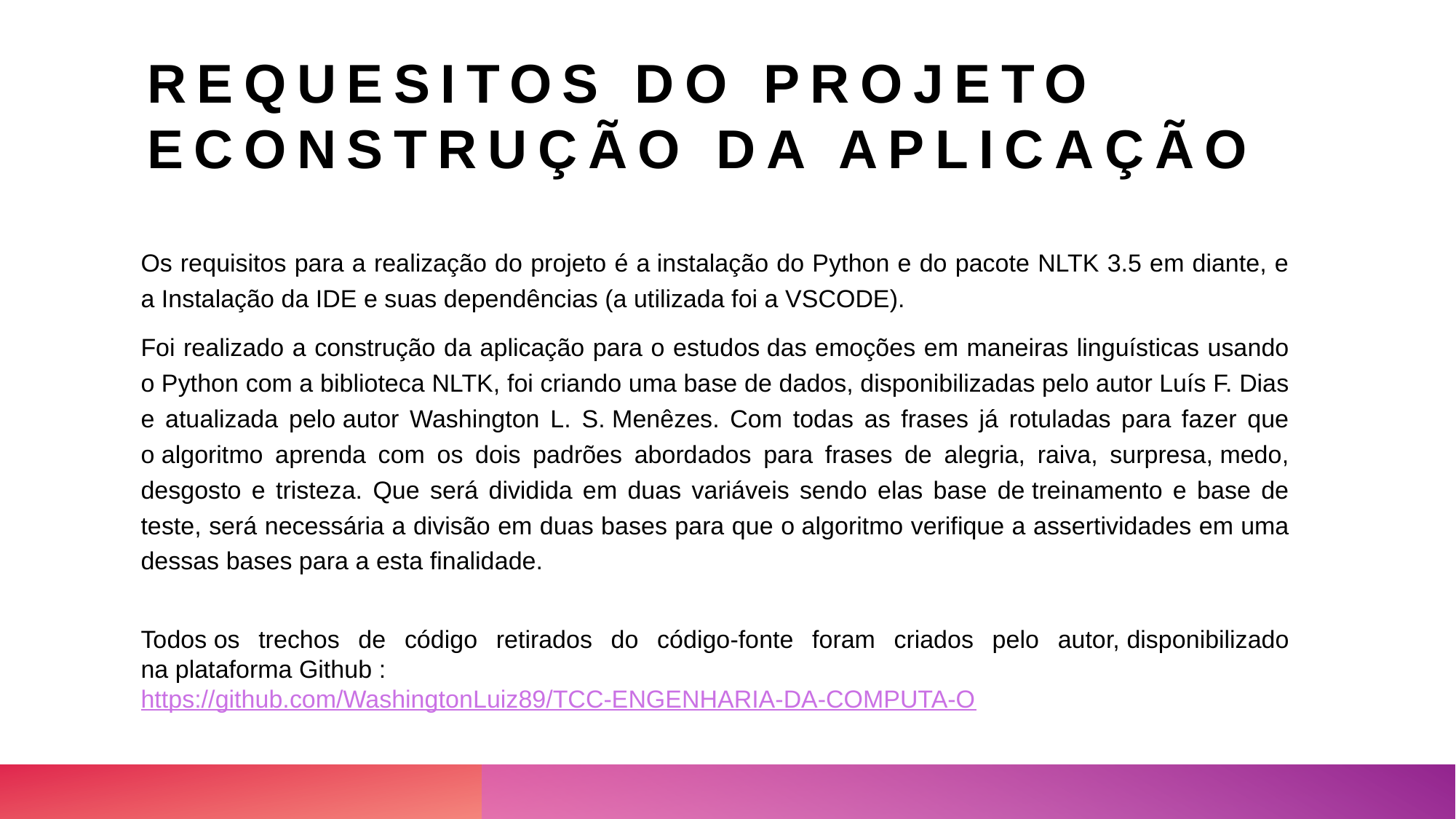

# Requesitos do projeto eConstrução da aplicação
Os requisitos para a realização do projeto é a instalação do Python e do pacote NLTK 3.5 em diante, e a Instalação da IDE e suas dependências (a utilizada foi a VSCODE).
Foi realizado a construção da aplicação para o estudos das emoções em maneiras linguísticas usando o Python com a biblioteca NLTK, foi criando uma base de dados, disponibilizadas pelo autor Luís F. Dias e atualizada pelo autor Washington L. S. Menêzes. Com todas as frases já rotuladas para fazer que o algoritmo aprenda com os dois padrões abordados para frases de alegria, raiva, surpresa, medo, desgosto e tristeza. Que será dividida em duas variáveis sendo elas base de treinamento e base de teste, será necessária a divisão em duas bases para que o algoritmo verifique a assertividades em uma dessas bases para a esta finalidade.

Todos os trechos de código retirados do código-fonte foram criados pelo autor, disponibilizado na plataforma Github :
https://github.com/WashingtonLuiz89/TCC-ENGENHARIA-DA-COMPUTA-O